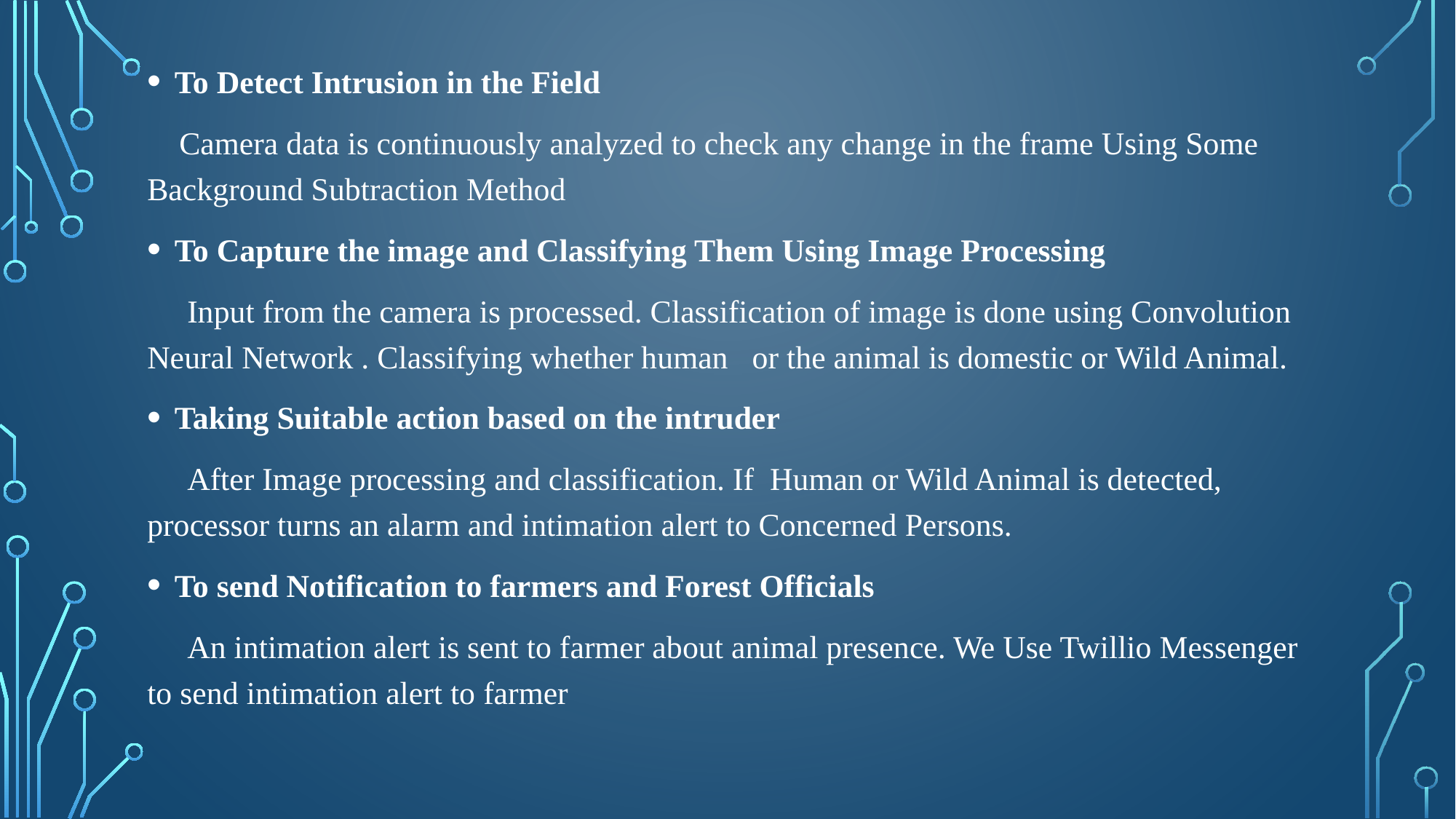

To Detect Intrusion in the Field
    Camera data is continuously analyzed to check any change in the frame Using Some Background Subtraction Method
To Capture the image and Classifying Them Using Image Processing
     Input from the camera is processed. Classification of image is done using Convolution Neural Network . Classifying whether human   or the animal is domestic or Wild Animal.
Taking Suitable action based on the intruder
     After Image processing and classification. If  Human or Wild Animal is detected, processor turns an alarm and intimation alert to Concerned Persons.
To send Notification to farmers and Forest Officials
     An intimation alert is sent to farmer about animal presence. We Use Twillio Messenger to send intimation alert to farmer